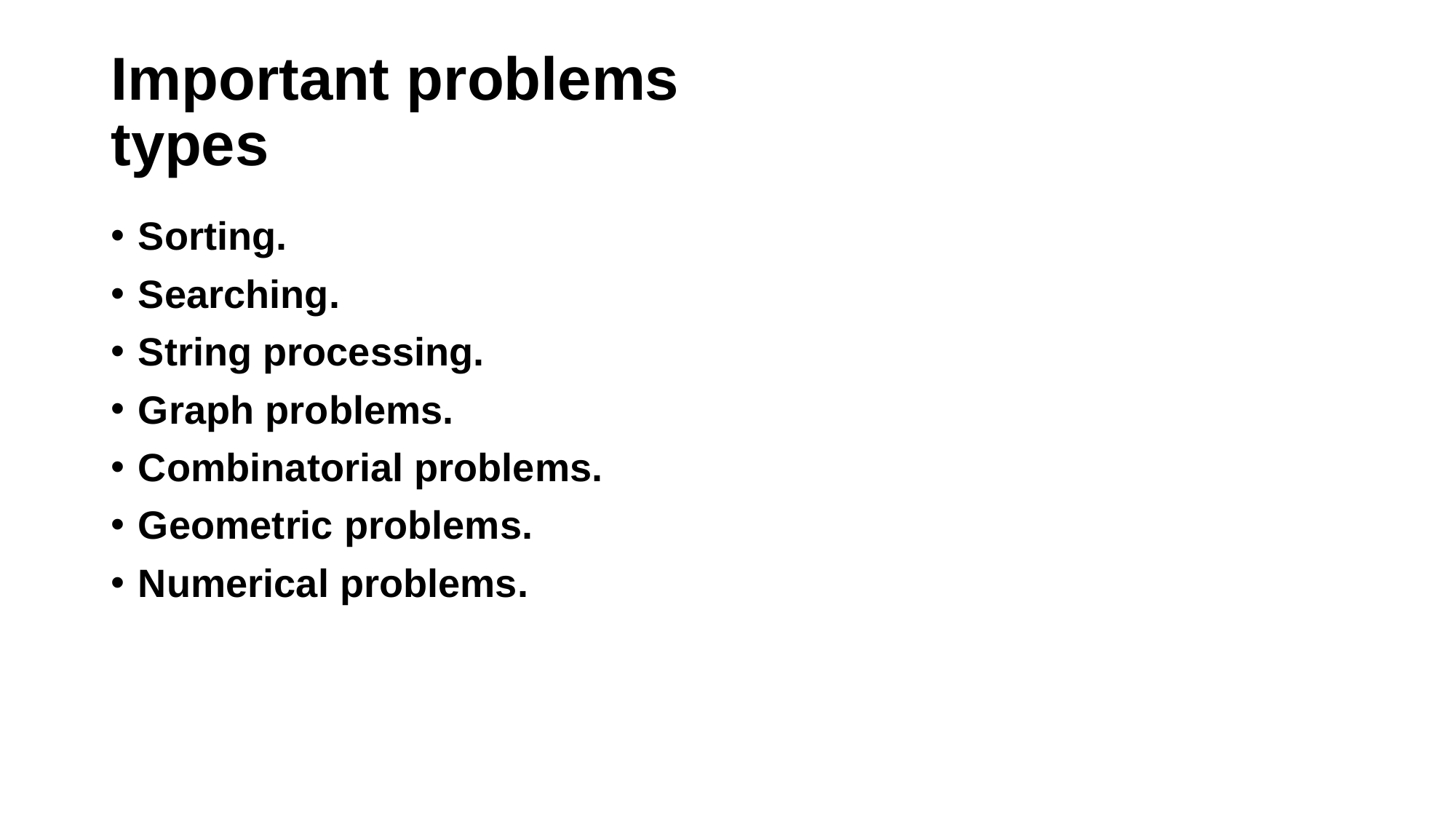

# Important problems types
Sorting.
Searching.
String processing.
Graph problems.
Combinatorial problems.
Geometric problems.
Numerical problems.